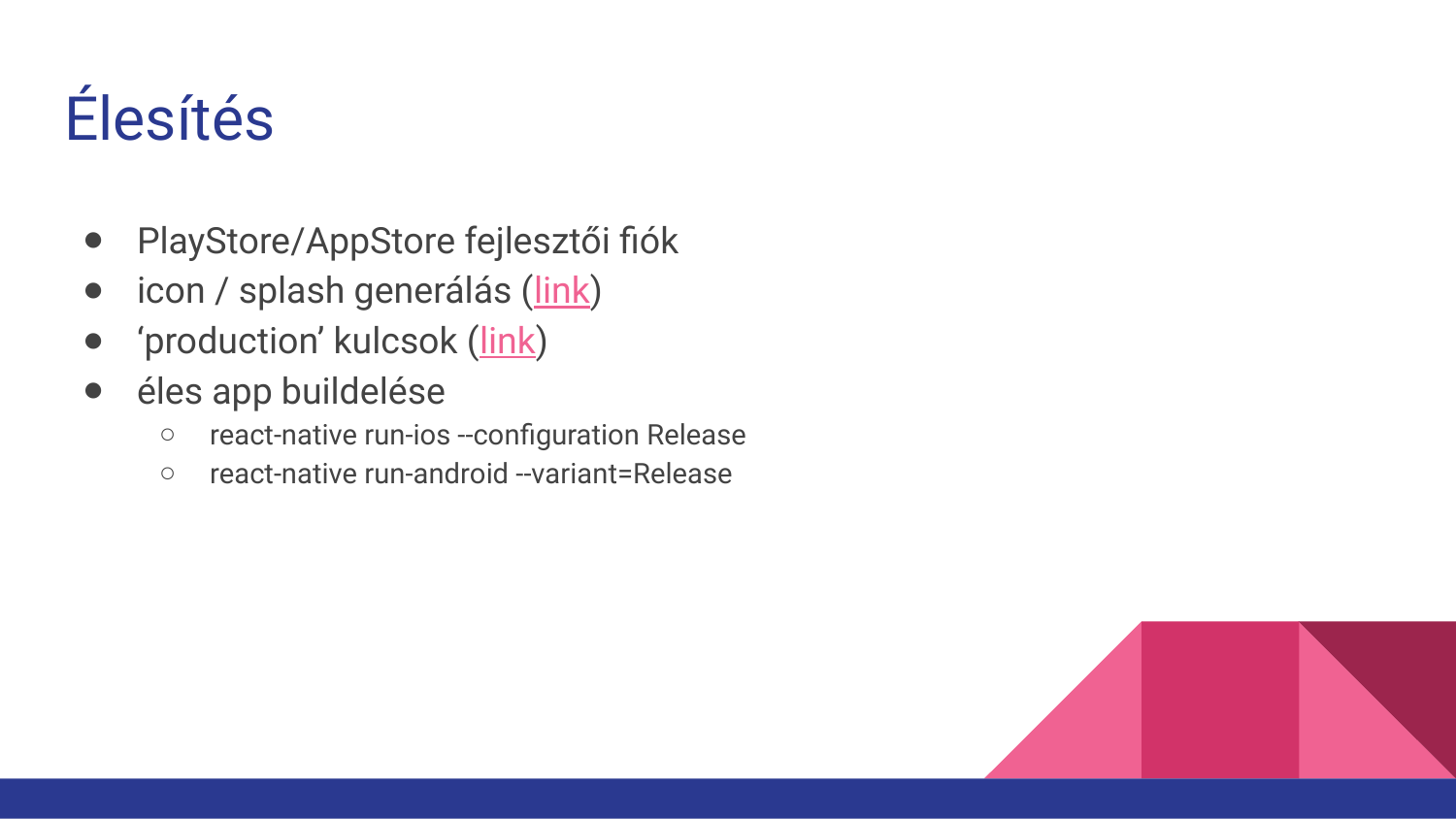

# Élesítés
PlayStore/AppStore fejlesztői fiók
icon / splash generálás (link)
‘production’ kulcsok (link)
éles app buildelése
react-native run-ios --configuration Release
react-native run-android --variant=Release